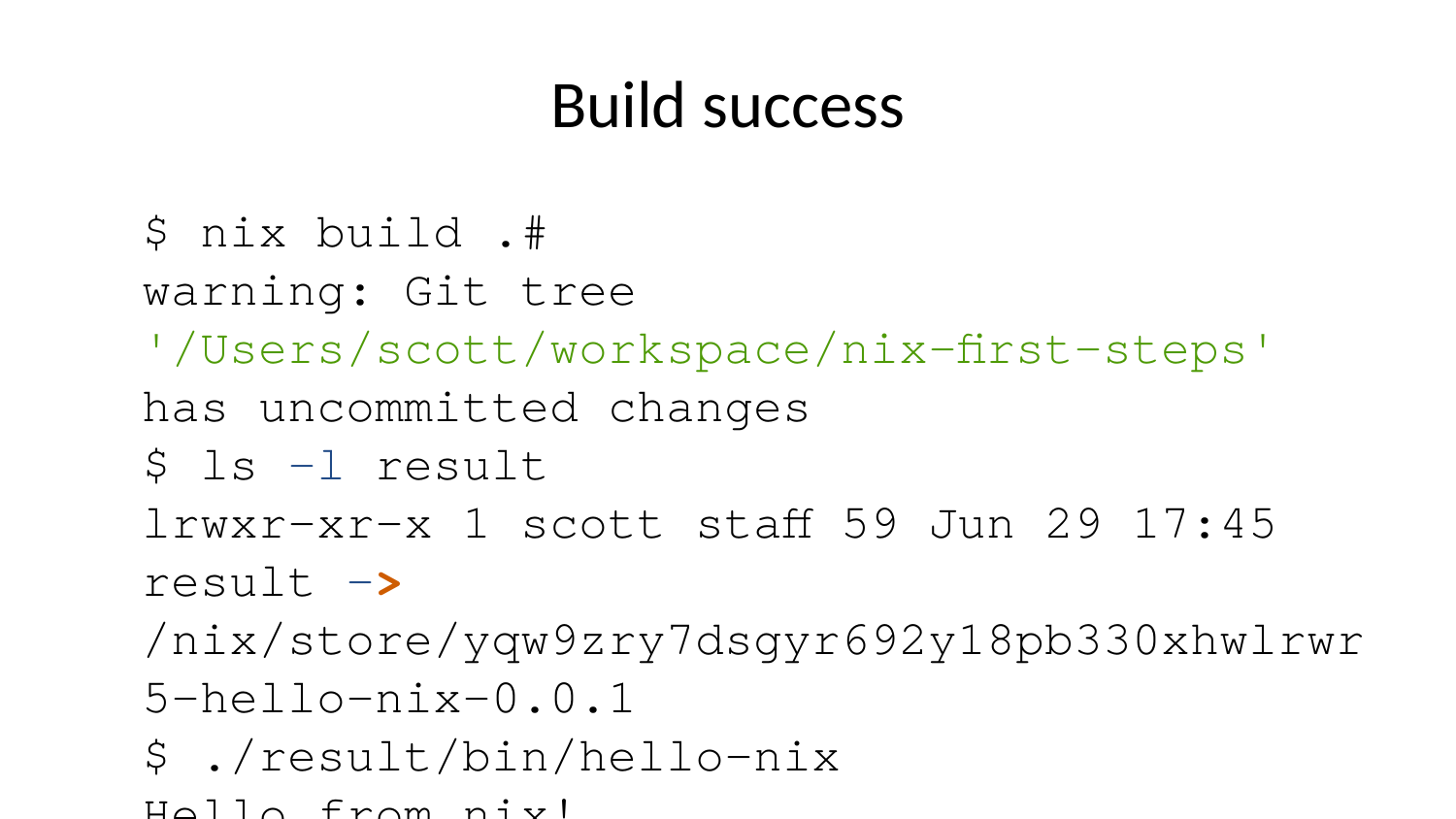

# Build success
$ nix build .#
warning: Git tree '/Users/scott/workspace/nix-first-steps' has uncommitted changes
$ ls -l result
lrwxr-xr-x 1 scott staff 59 Jun 29 17:45 result -> /nix/store/yqw9zry7dsgyr692y18pb330xhwlrwr5-hello-nix-0.0.1
$ ./result/bin/hello-nix
Hello from nix!
$ rm result